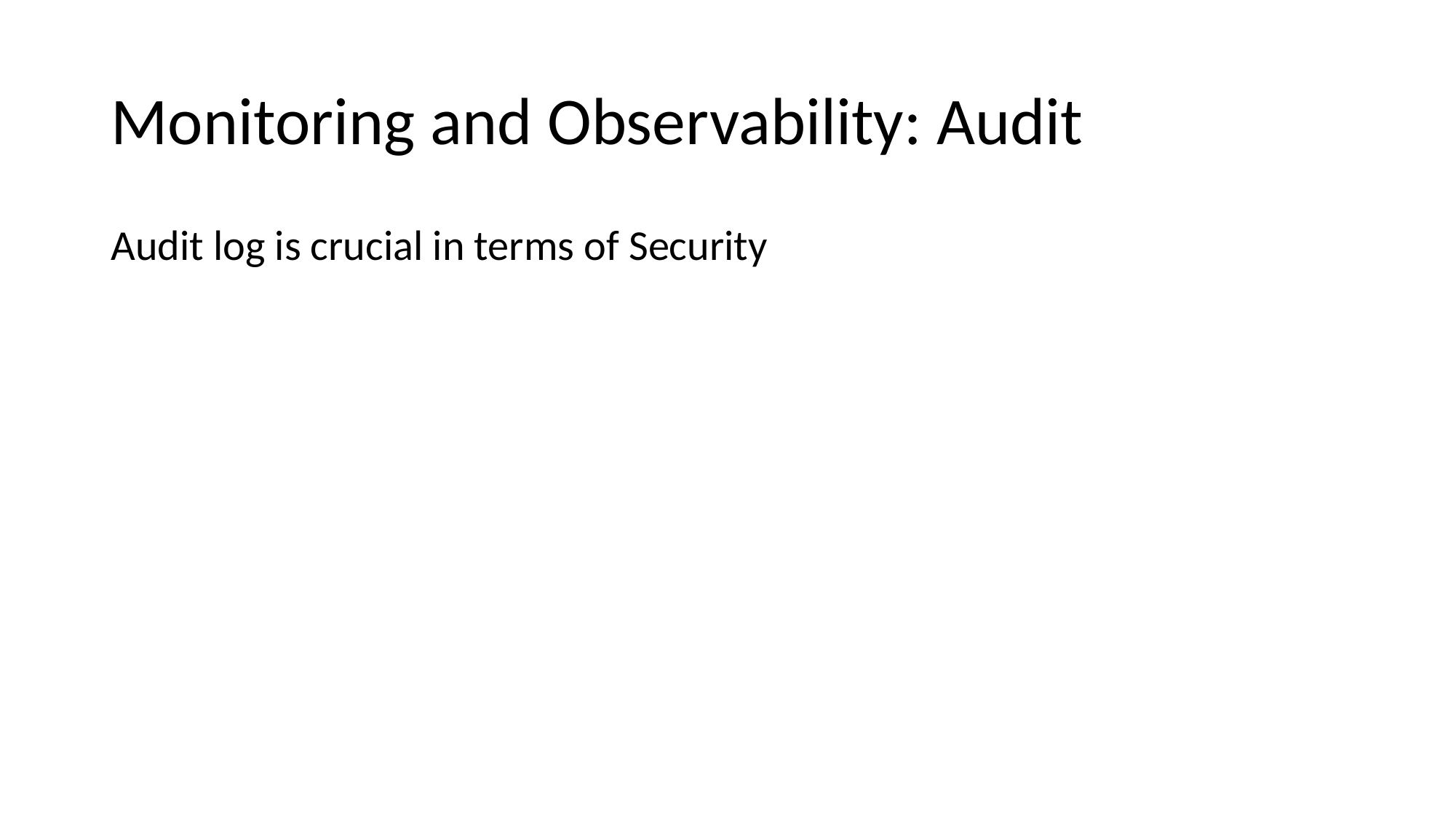

# Monitoring and Observability: Audit
Audit log is crucial in terms of Security